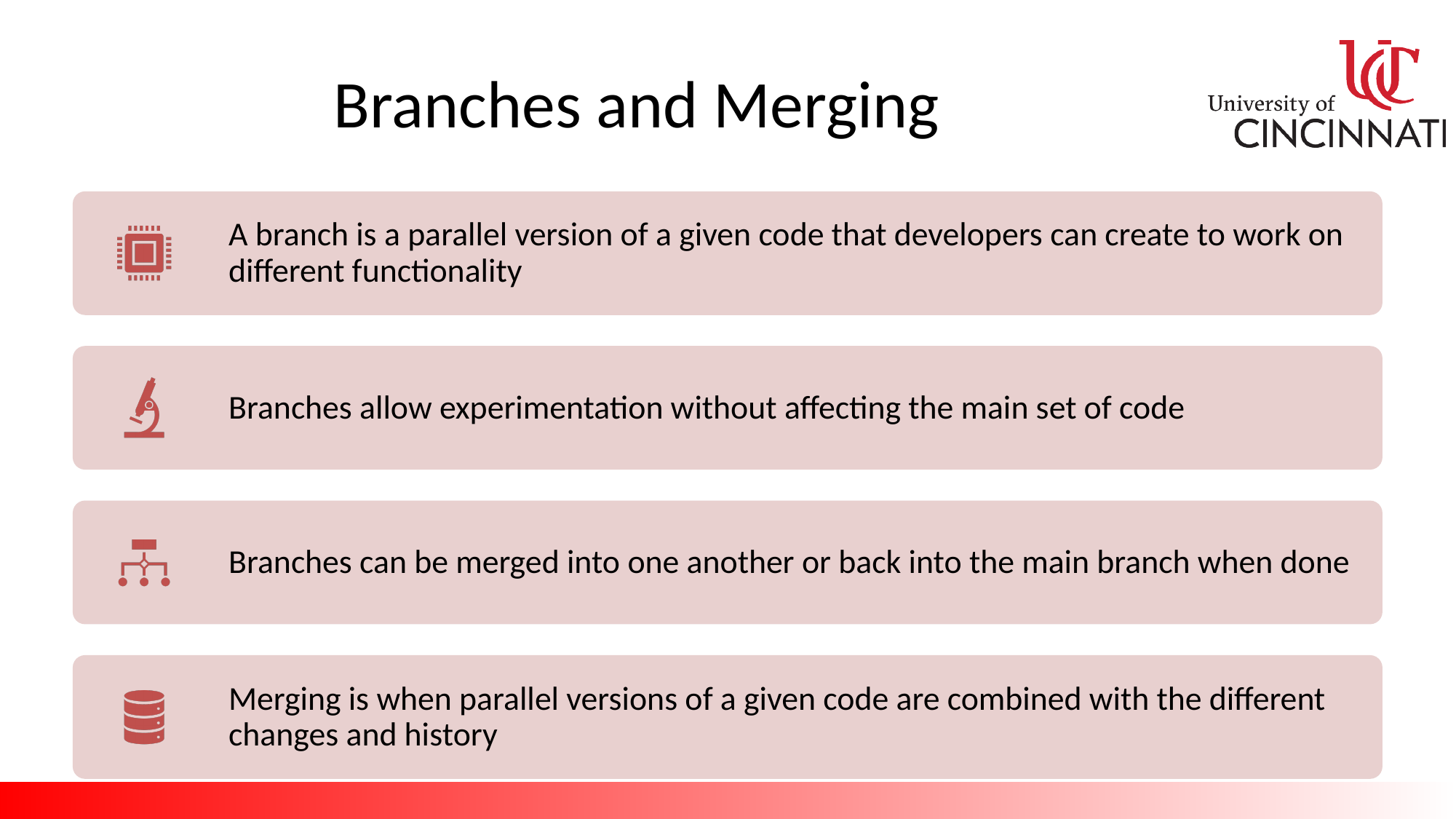

# Branches and Merging
A branch is a parallel version of a given code that developers can create to work on different functionality
Branches allow experimentation without affecting the main set of code
Branches can be merged into one another or back into the main branch when done
Merging is when parallel versions of a given code are combined with the different changes and history